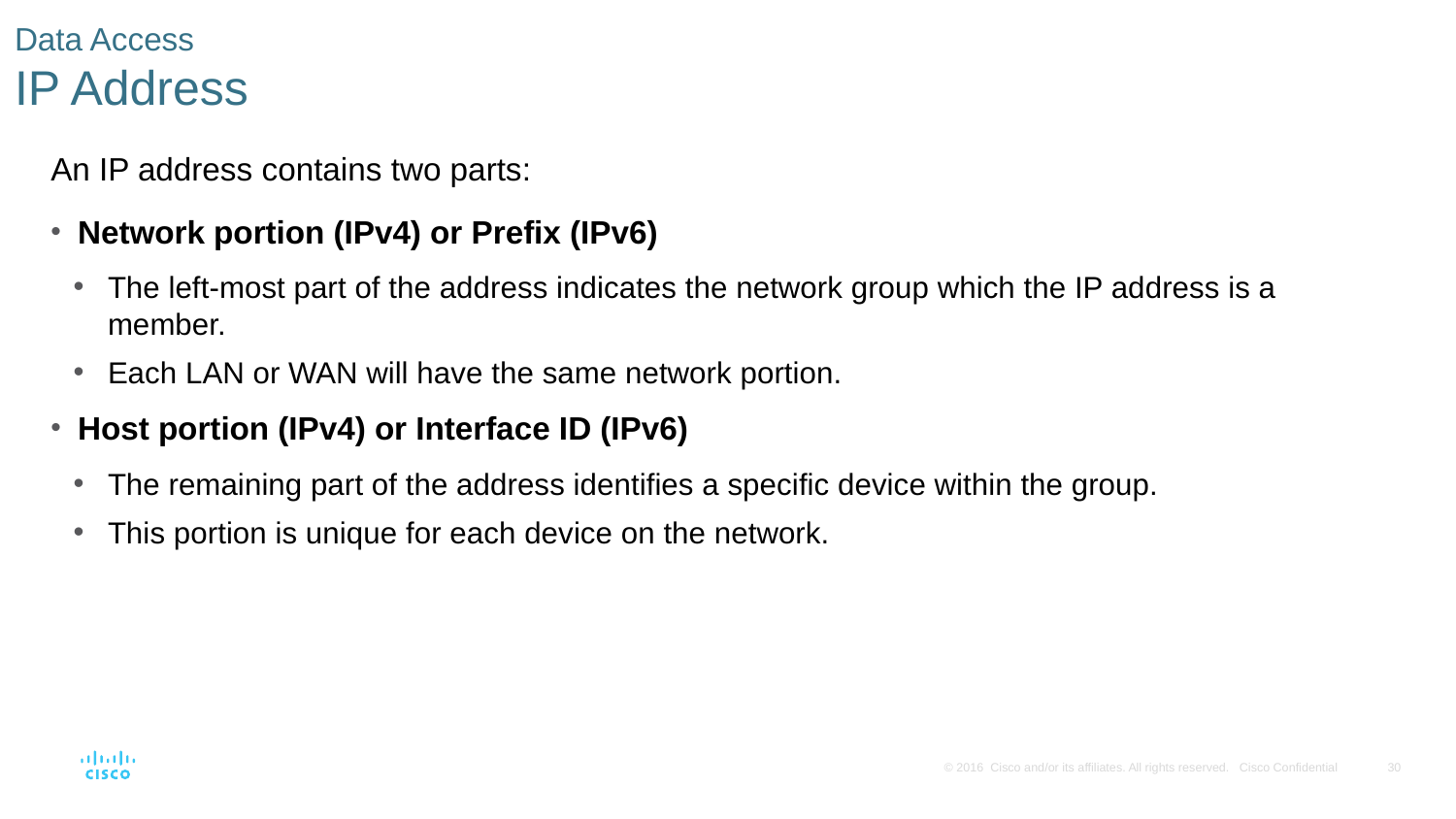

# Data Access IP Address
An IP address contains two parts:
Network portion (IPv4) or Prefix (IPv6)
The left-most part of the address indicates the network group which the IP address is a member.
Each LAN or WAN will have the same network portion.
Host portion (IPv4) or Interface ID (IPv6)
The remaining part of the address identifies a specific device within the group.
This portion is unique for each device on the network.